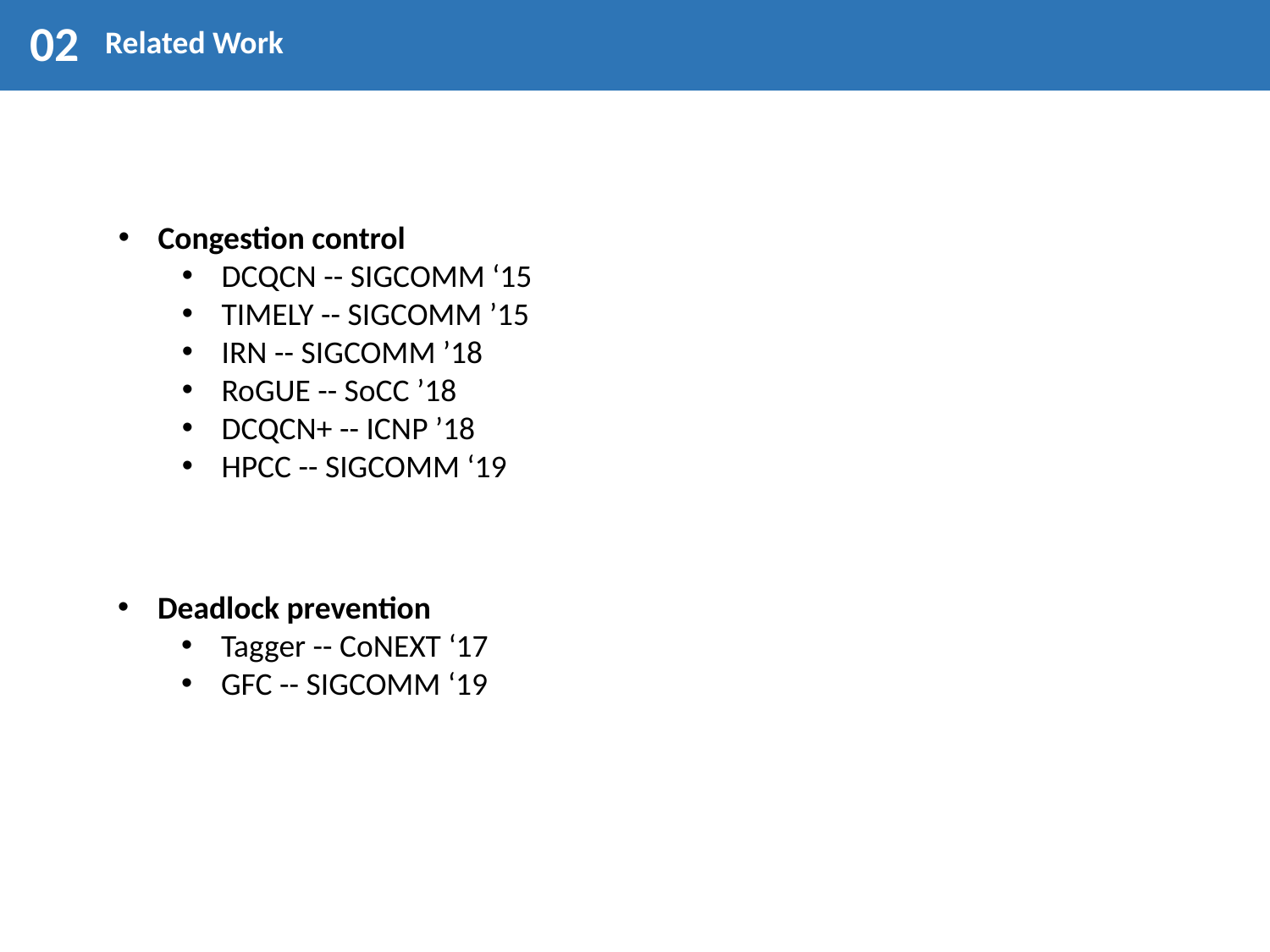

02
Related Work
Congestion control
DCQCN -- SIGCOMM ‘15
TIMELY -- SIGCOMM ’15
IRN -- SIGCOMM ’18
RoGUE -- SoCC ’18
DCQCN+ -- ICNP ’18
HPCC -- SIGCOMM ‘19

Deadlock prevention
Tagger -- CoNEXT ‘17
GFC -- SIGCOMM ‘19